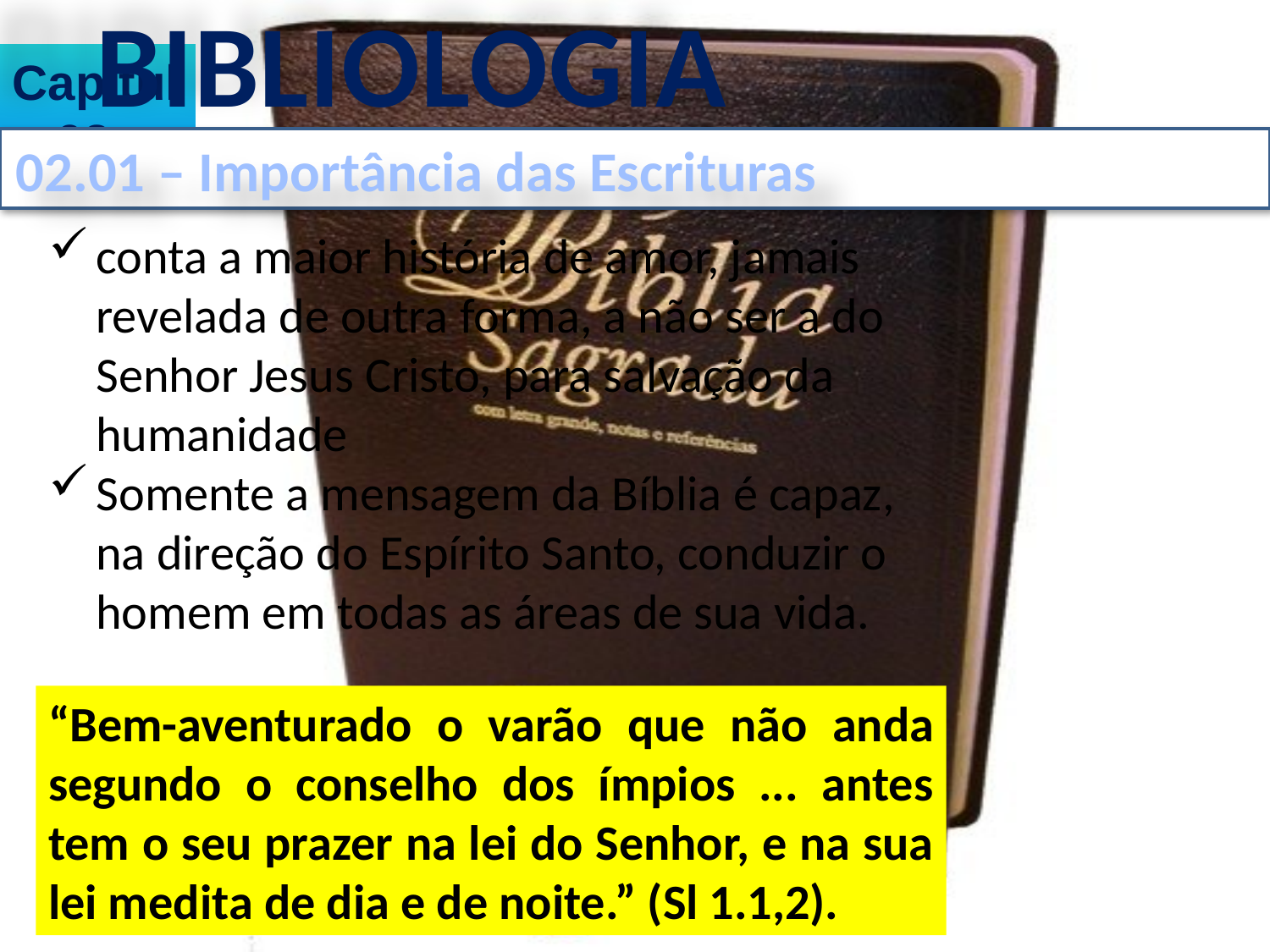

BIBLIOLOGIA
Capítulo 02

02.01 – Importância das Escrituras
conta a maior história de amor, jamais revelada de outra forma, a não ser a do Senhor Jesus Cristo, para salvação da humanidade
Somente a mensagem da Bíblia é capaz, na direção do Espírito Santo, conduzir o homem em todas as áreas de sua vida.
“Bem-aventurado o varão que não anda segundo o conselho dos ímpios ... antes tem o seu prazer na lei do Senhor, e na sua lei medita de dia e de noite.” (Sl 1.1,2).